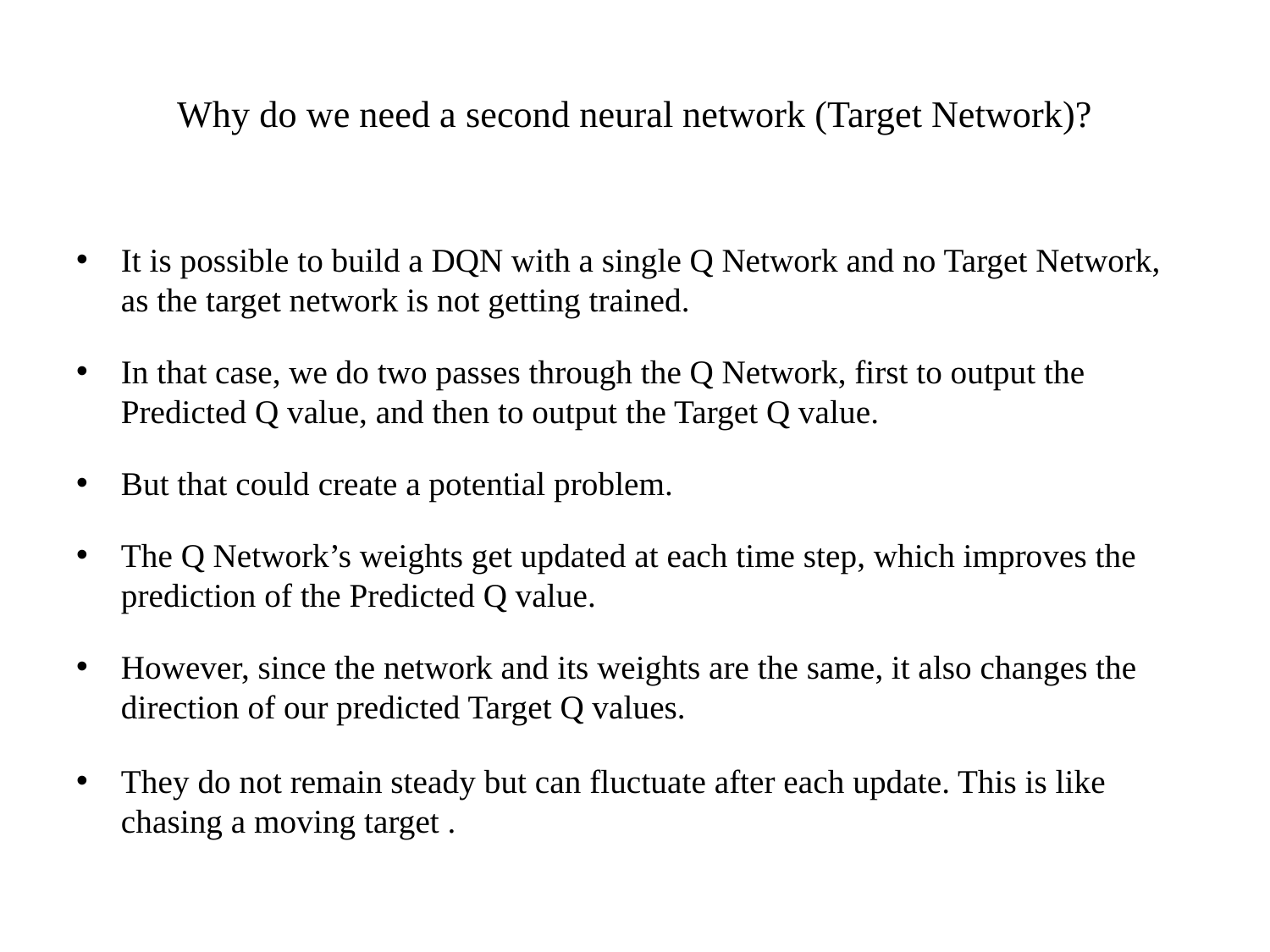

# Why do we need a second neural network (Target Network)?
It is possible to build a DQN with a single Q Network and no Target Network, as the target network is not getting trained.

In that case, we do two passes through the Q Network, first to output the Predicted Q value, and then to output the Target Q value.

But that could create a potential problem.

The Q Network’s weights get updated at each time step, which improves the prediction of the Predicted Q value.

However, since the network and its weights are the same, it also changes the direction of our predicted Target Q values.

They do not remain steady but can fluctuate after each update. This is like chasing a moving target .